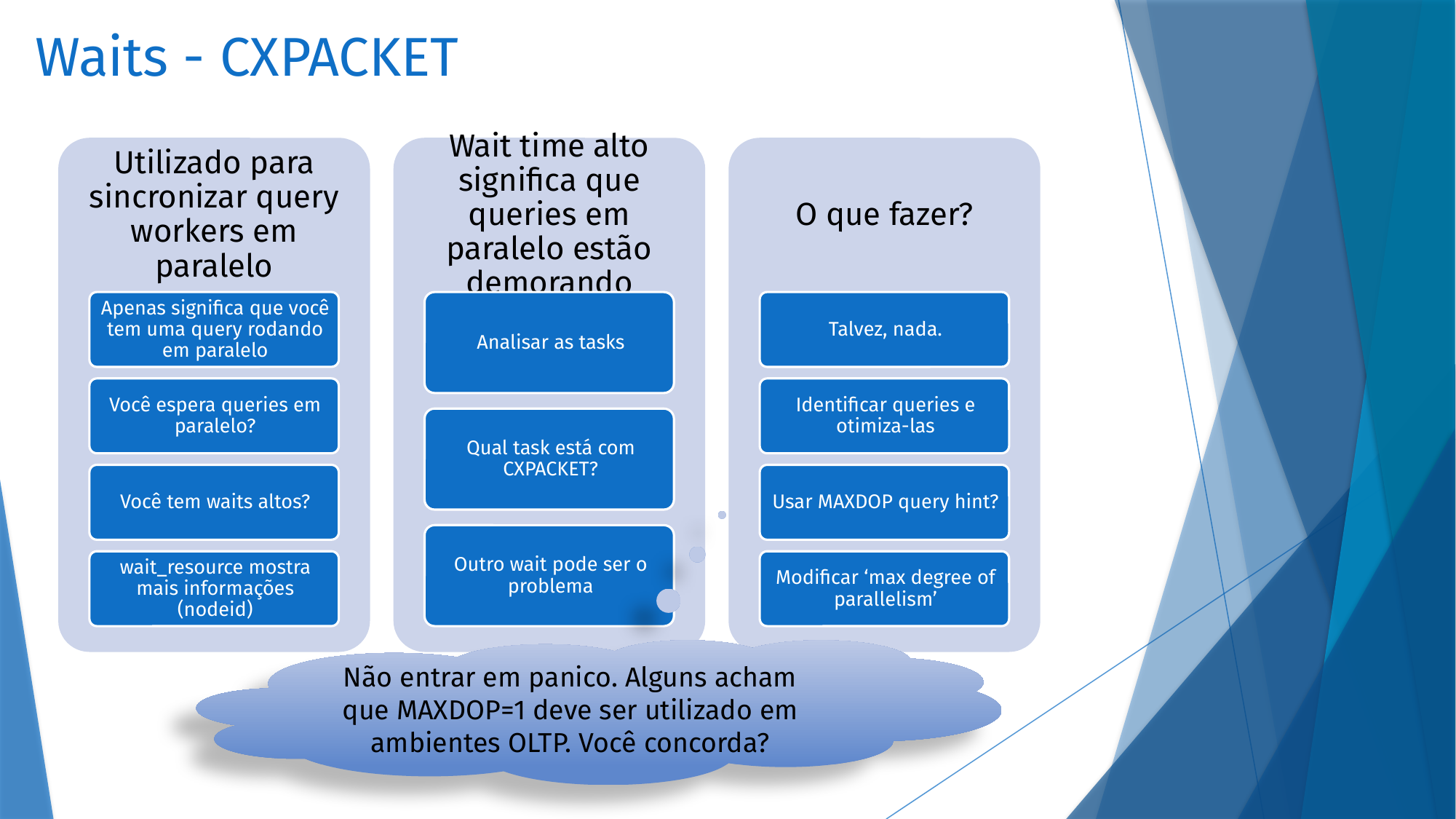

# Waits - CXPACKET
Utilizado para sincronizar query workers em paralelo
Apenas significa que você tem uma query rodando em paralelo
Você espera queries em paralelo?
Você tem waits altos?
wait_resource mostra mais informações (nodeid)
Wait time alto significa que queries em paralelo estão demorando
Analisar as tasks
Qual task está com CXPACKET?
Outro wait pode ser o problema
O que fazer?
Talvez, nada.
Identificar queries e otimiza-las
Usar MAXDOP query hint?
Modificar ‘max degree of parallelism’
Não entrar em panico. Alguns acham que MAXDOP=1 deve ser utilizado em ambientes OLTP. Você concorda?